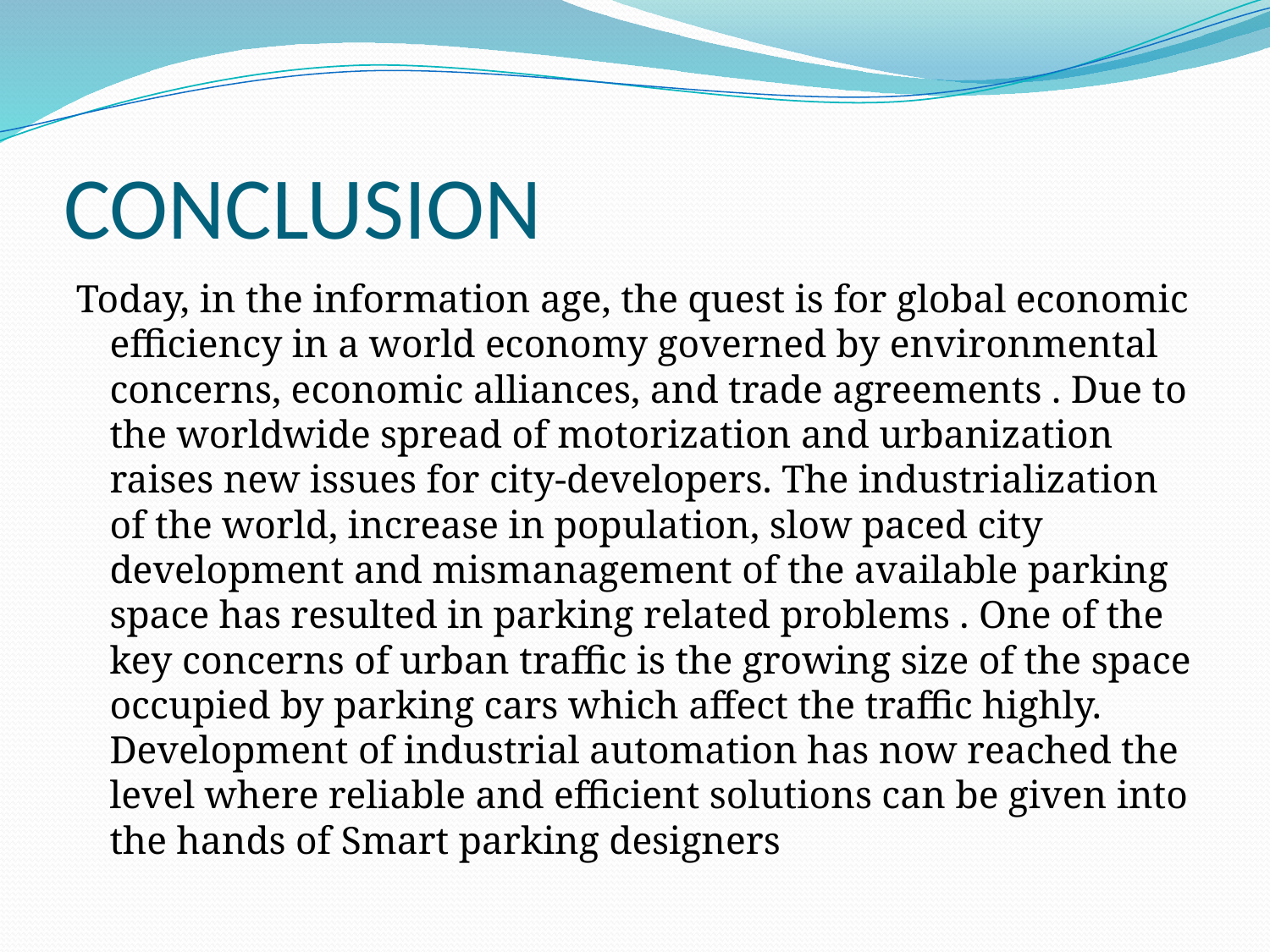

# CONCLUSION
Today, in the information age, the quest is for global economic efficiency in a world economy governed by environmental concerns, economic alliances, and trade agreements . Due to the worldwide spread of motorization and urbanization raises new issues for city-developers. The industrialization of the world, increase in population, slow paced city development and mismanagement of the available parking space has resulted in parking related problems . One of the key concerns of urban traffic is the growing size of the space occupied by parking cars which affect the traffic highly. Development of industrial automation has now reached the level where reliable and efficient solutions can be given into the hands of Smart parking designers